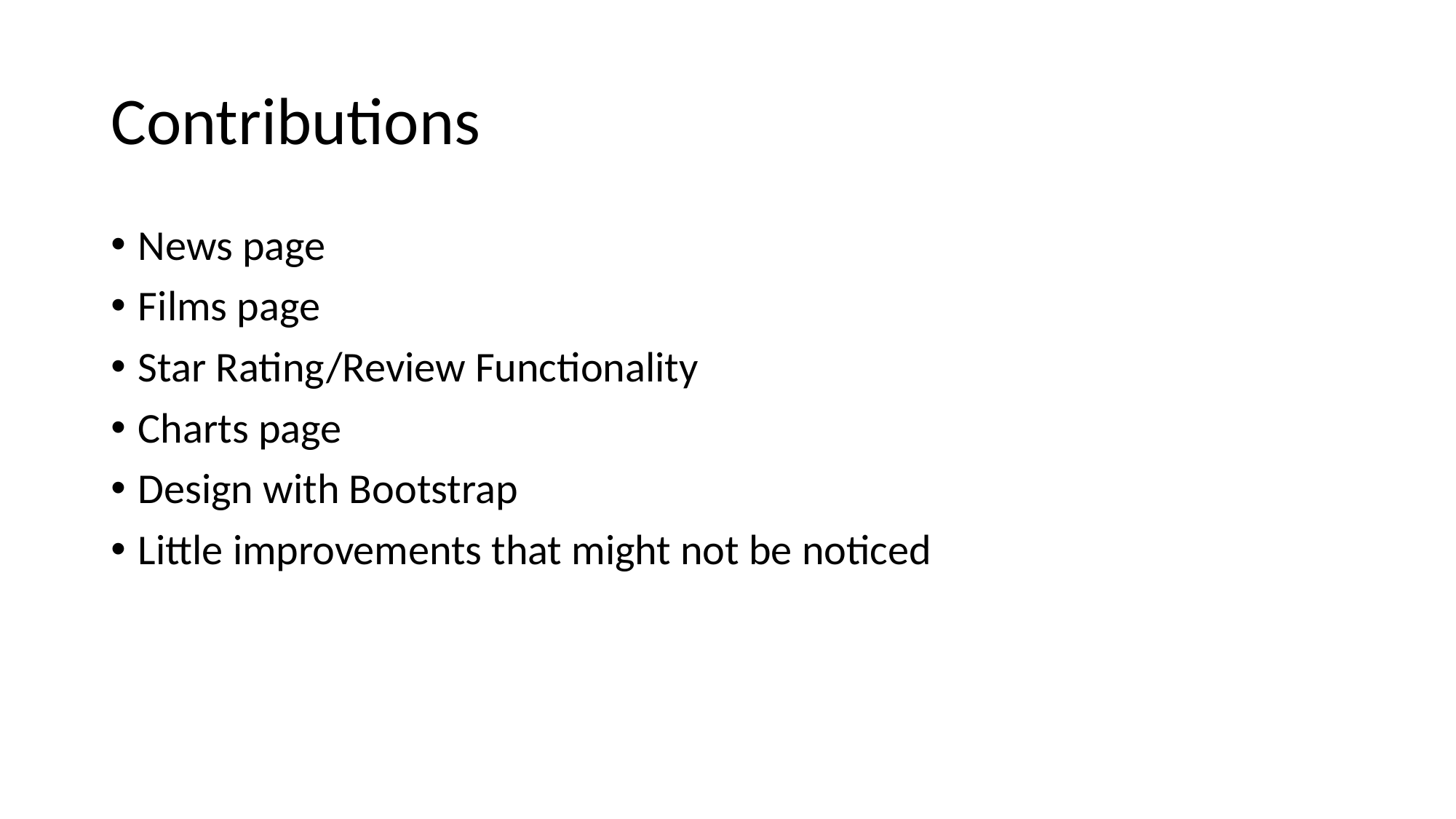

# Contributions
News page
Films page
Star Rating/Review Functionality
Charts page
Design with Bootstrap
Little improvements that might not be noticed